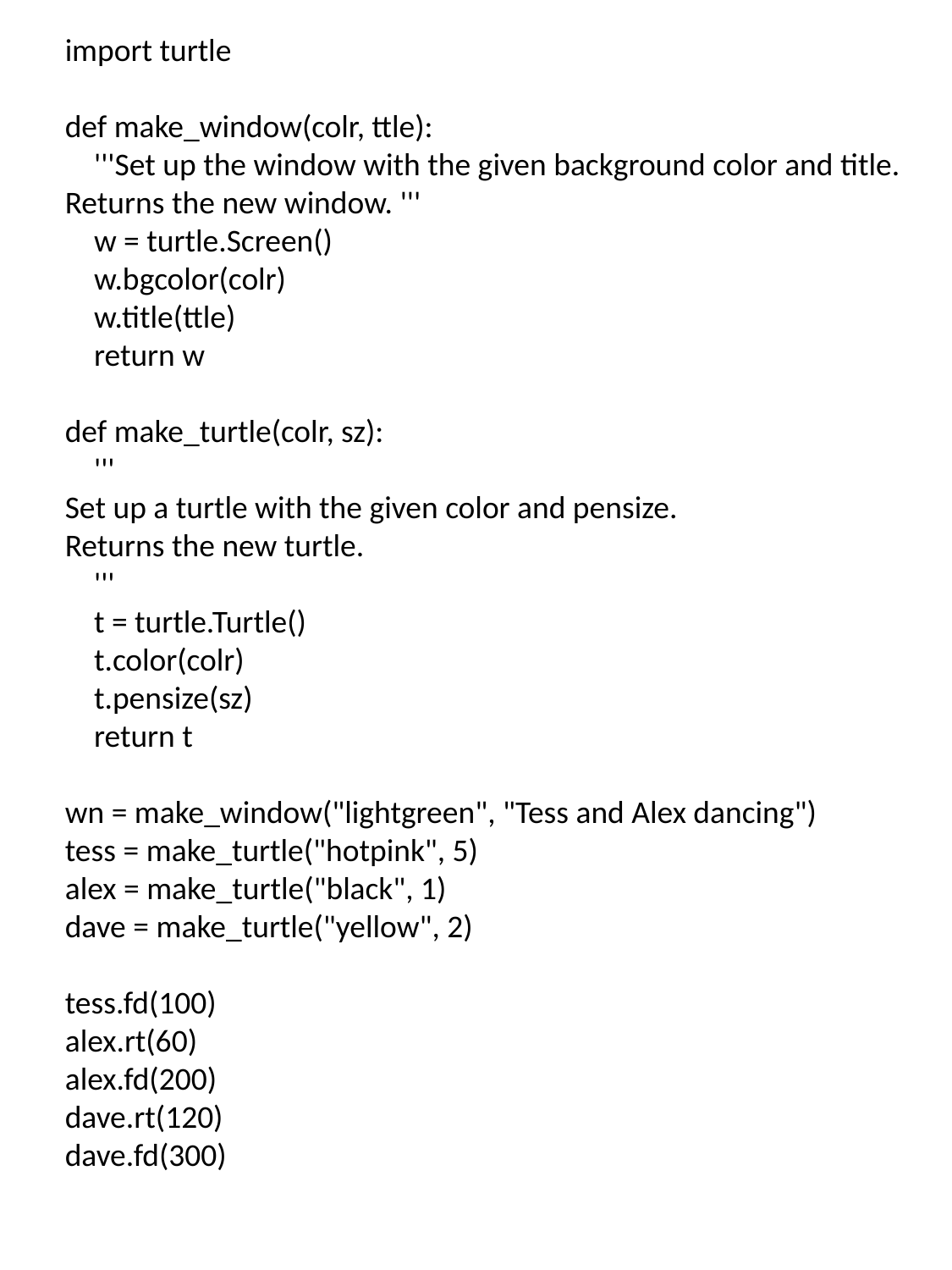

import turtle

def make_window(colr, ttle):
    '''Set up the window with the given background color and title.
Returns the new window. '''
    w = turtle.Screen()
    w.bgcolor(colr)
    w.title(ttle)
    return w

def make_turtle(colr, sz):
    '''
Set up a turtle with the given color and pensize.
Returns the new turtle.
    '''
    t = turtle.Turtle()
    t.color(colr)
    t.pensize(sz)
    return t

wn = make_window("lightgreen", "Tess and Alex dancing")
tess = make_turtle("hotpink", 5)
alex = make_turtle("black", 1)
dave = make_turtle("yellow", 2)

tess.fd(100)
alex.rt(60)
alex.fd(200)
dave.rt(120)
dave.fd(300)